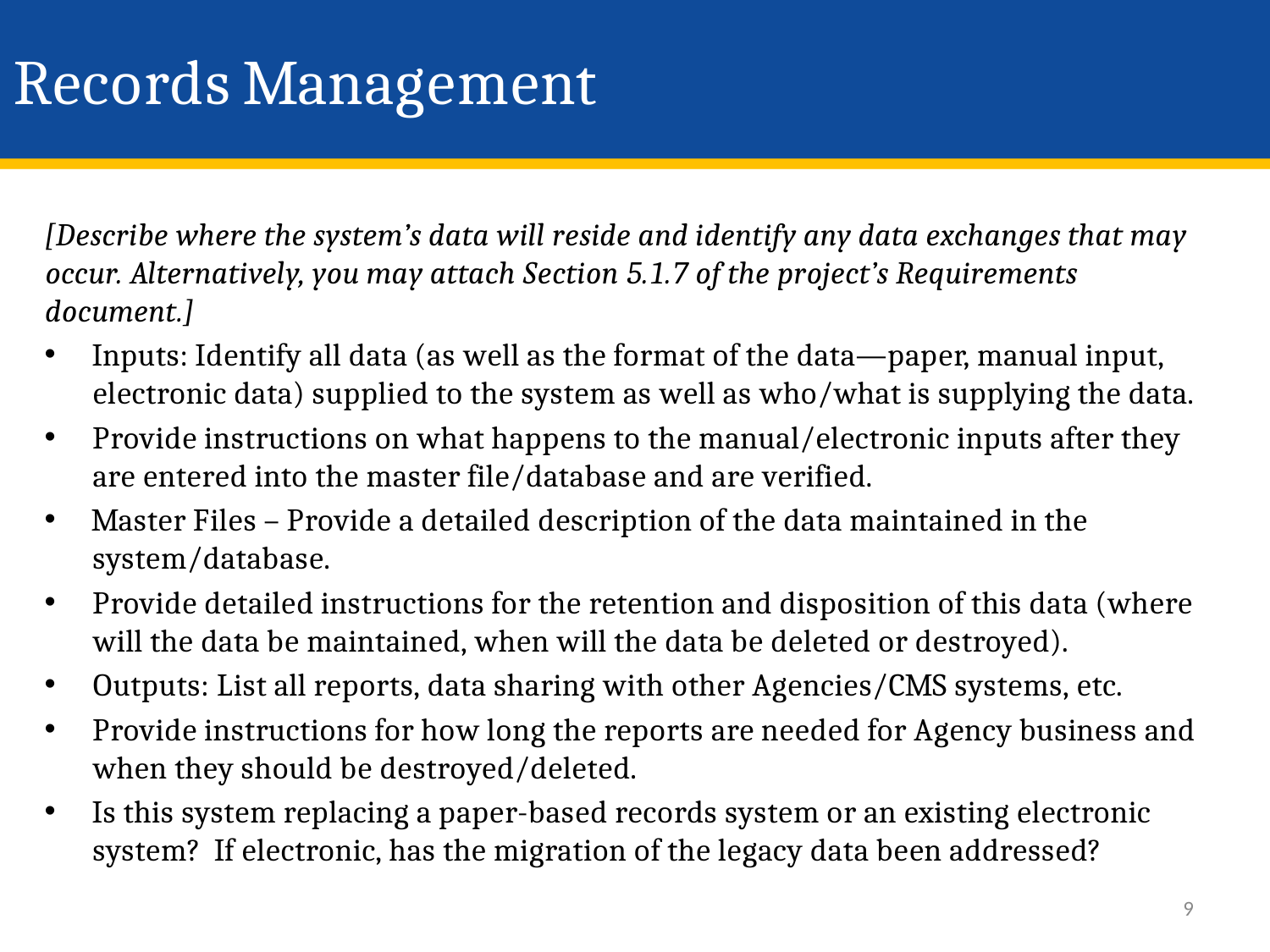

# Records Management
[Describe where the system’s data will reside and identify any data exchanges that may occur. Alternatively, you may attach Section 5.1.7 of the project’s Requirements  document.]
Inputs: Identify all data (as well as the format of the data—paper, manual input, electronic data) supplied to the system as well as who/what is supplying the data.
Provide instructions on what happens to the manual/electronic inputs after they are entered into the master file/database and are verified.
Master Files – Provide a detailed description of the data maintained in the system/database.
Provide detailed instructions for the retention and disposition of this data (where will the data be maintained, when will the data be deleted or destroyed).
Outputs: List all reports, data sharing with other Agencies/CMS systems, etc.
Provide instructions for how long the reports are needed for Agency business and when they should be destroyed/deleted.
Is this system replacing a paper-based records system or an existing electronic system?  If electronic, has the migration of the legacy data been addressed?

9